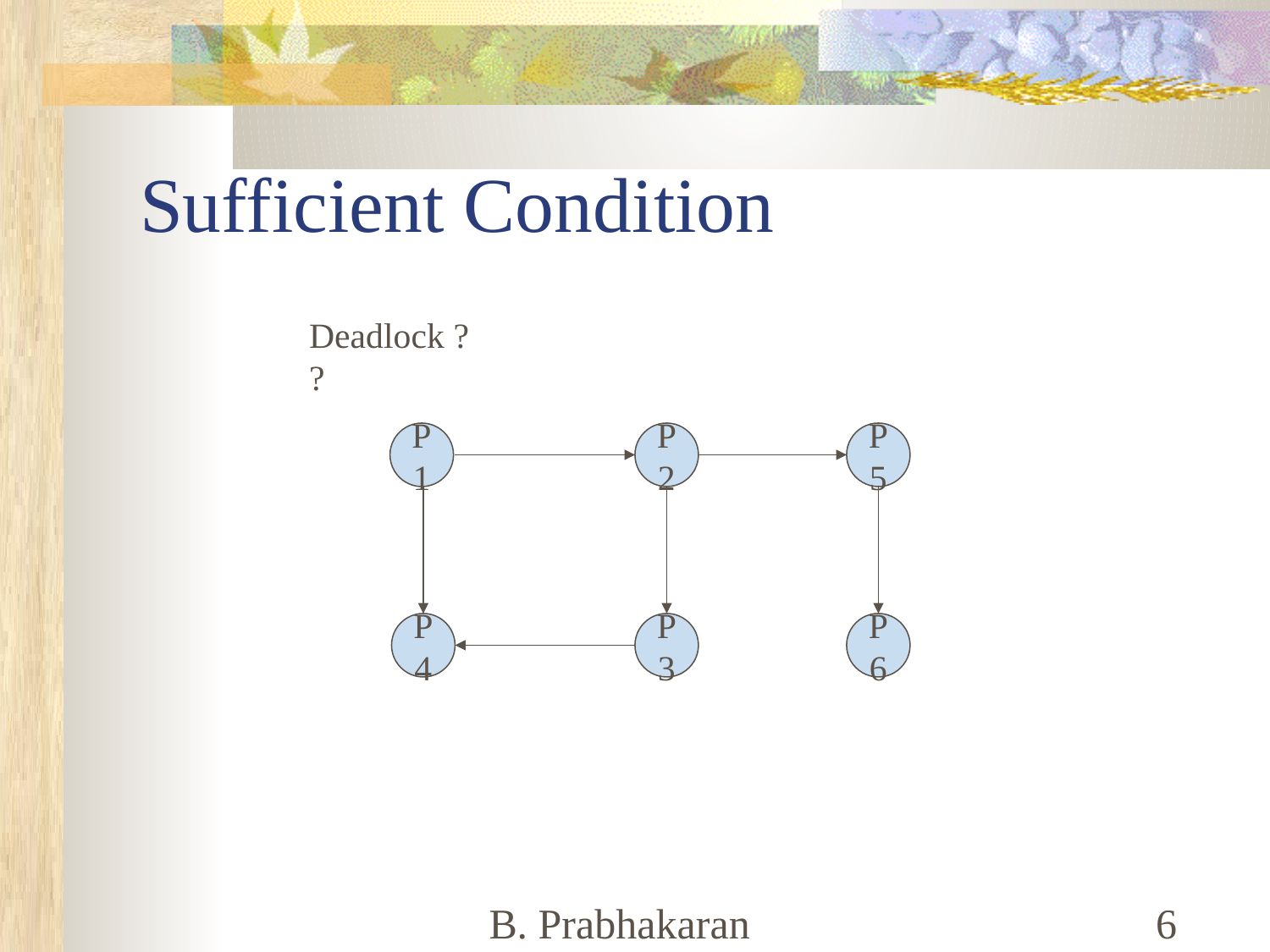

# Sufficient Condition
Deadlock ??
P1
P2
P5
P4
P3
P6
B. Prabhakaran
6